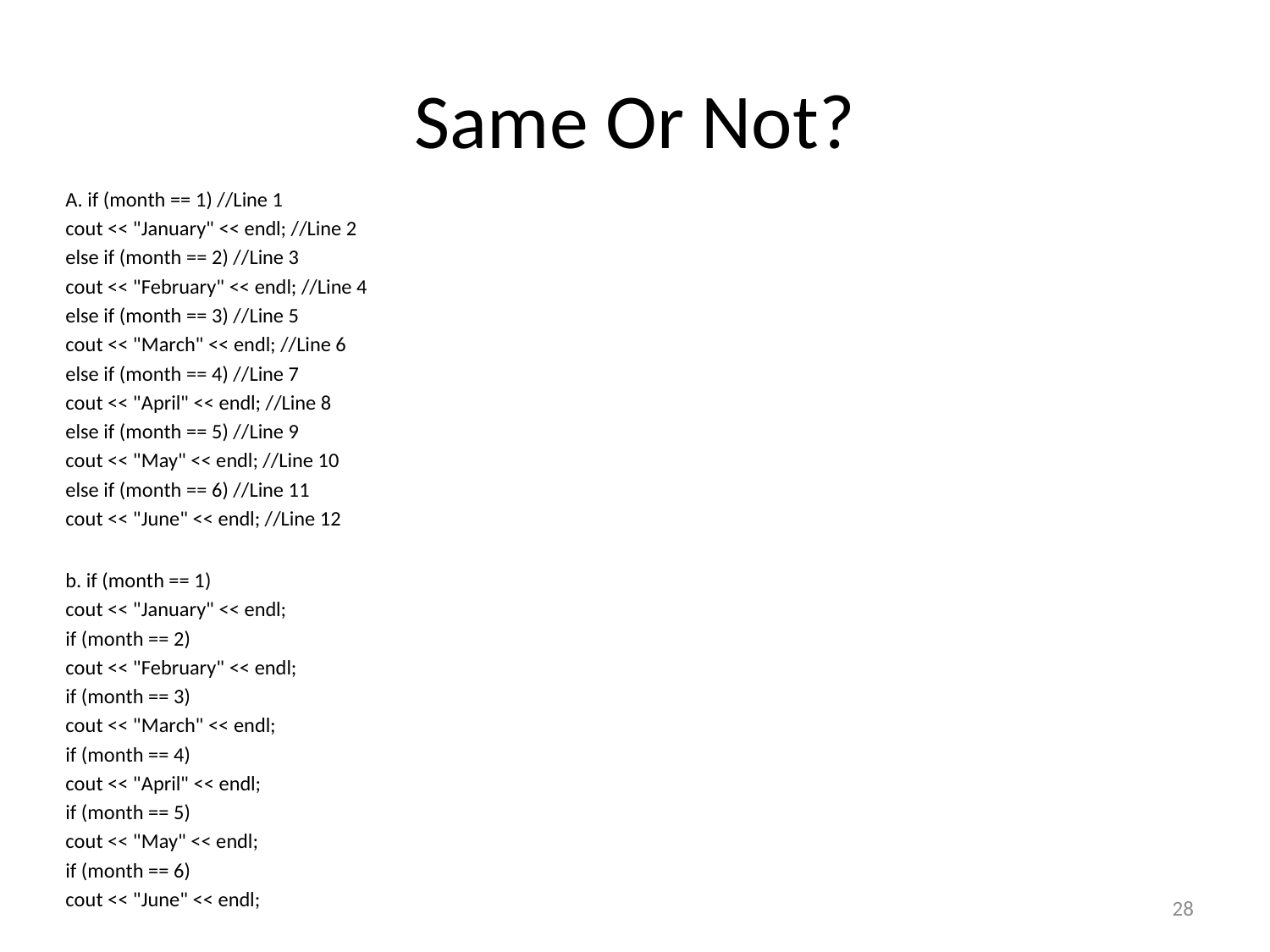

# Same Or Not?
A. if (month == 1) //Line 1
cout << "January" << endl; //Line 2
else if (month == 2) //Line 3
cout << "February" << endl; //Line 4
else if (month == 3) //Line 5
cout << "March" << endl; //Line 6
else if (month == 4) //Line 7
cout << "April" << endl; //Line 8
else if (month == 5) //Line 9
cout << "May" << endl; //Line 10
else if (month == 6) //Line 11
cout << "June" << endl; //Line 12

b. if (month == 1)
cout << "January" << endl;
if (month == 2)
cout << "February" << endl;
if (month == 3)
cout << "March" << endl;
if (month == 4)
cout << "April" << endl;
if (month == 5)
cout << "May" << endl;
if (month == 6)
cout << "June" << endl;
28